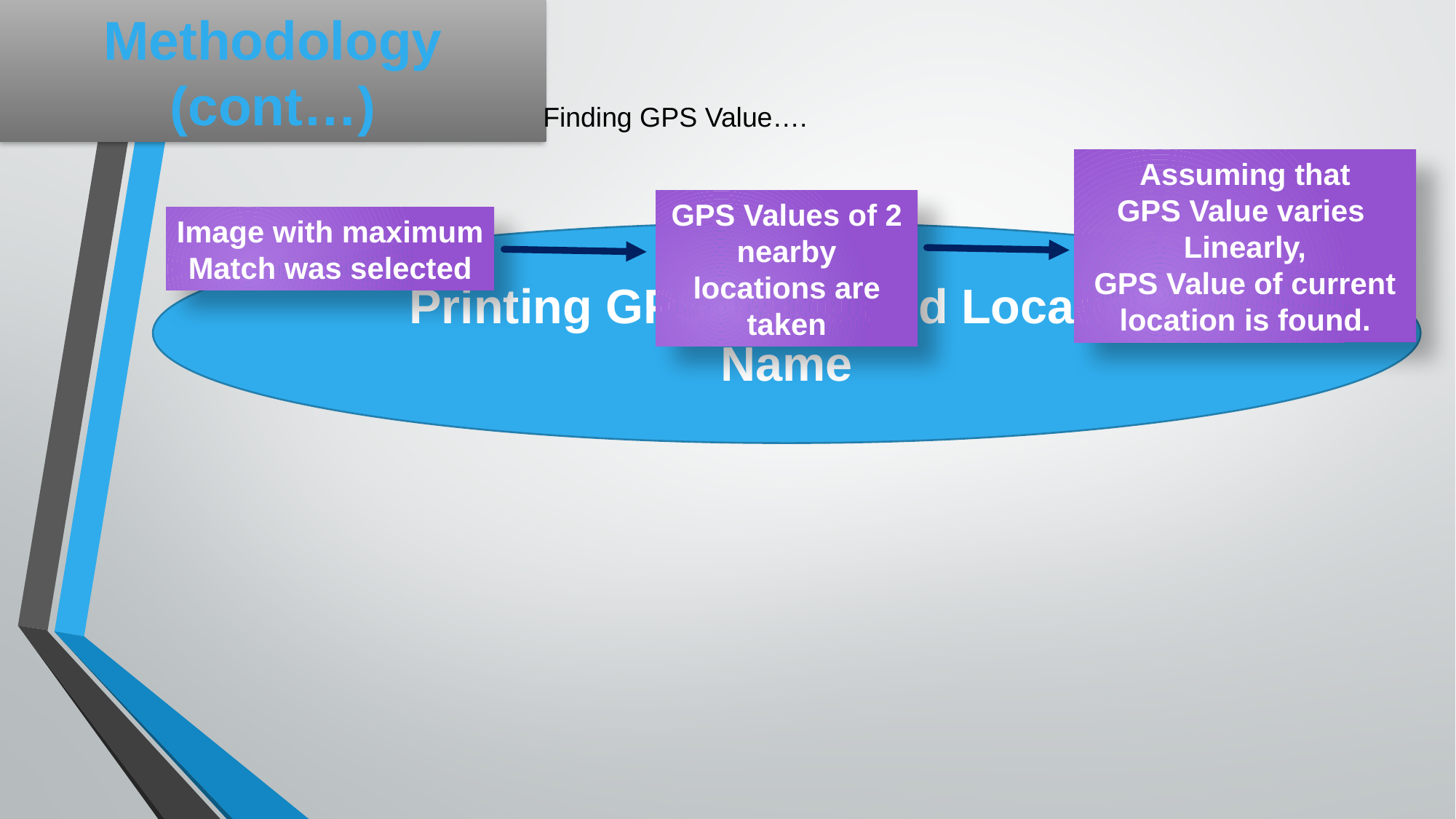

Methodology (cont…)
Finding GPS Value….
Assuming that
GPS Value varies
Linearly,
GPS Value of current location is found.
GPS Values of 2 nearby locations are taken
Image with maximum
Match was selected
Printing GPS Value and Location Name